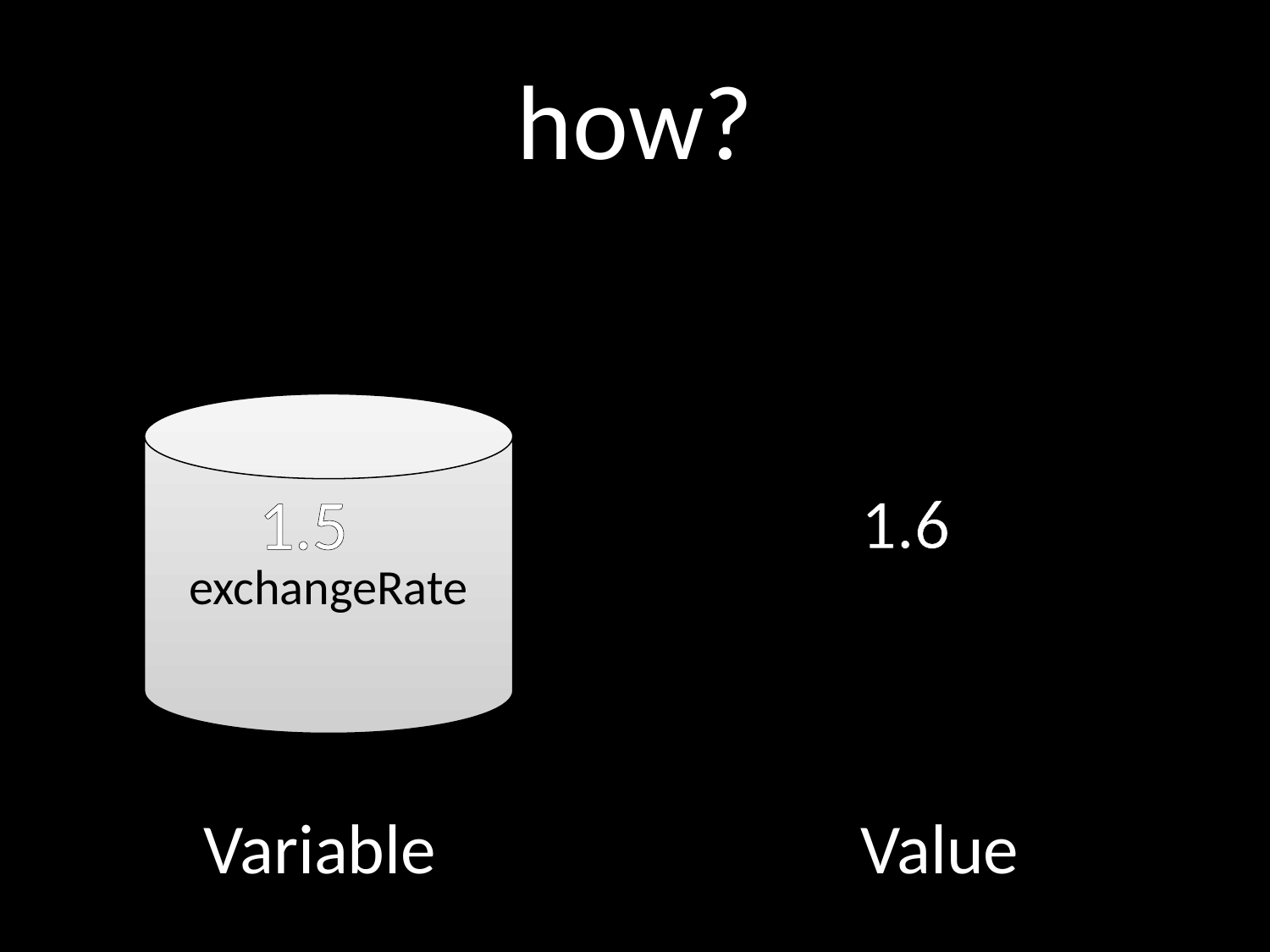

# how?
exchangeRate
1.6
1.5
Variable
Value